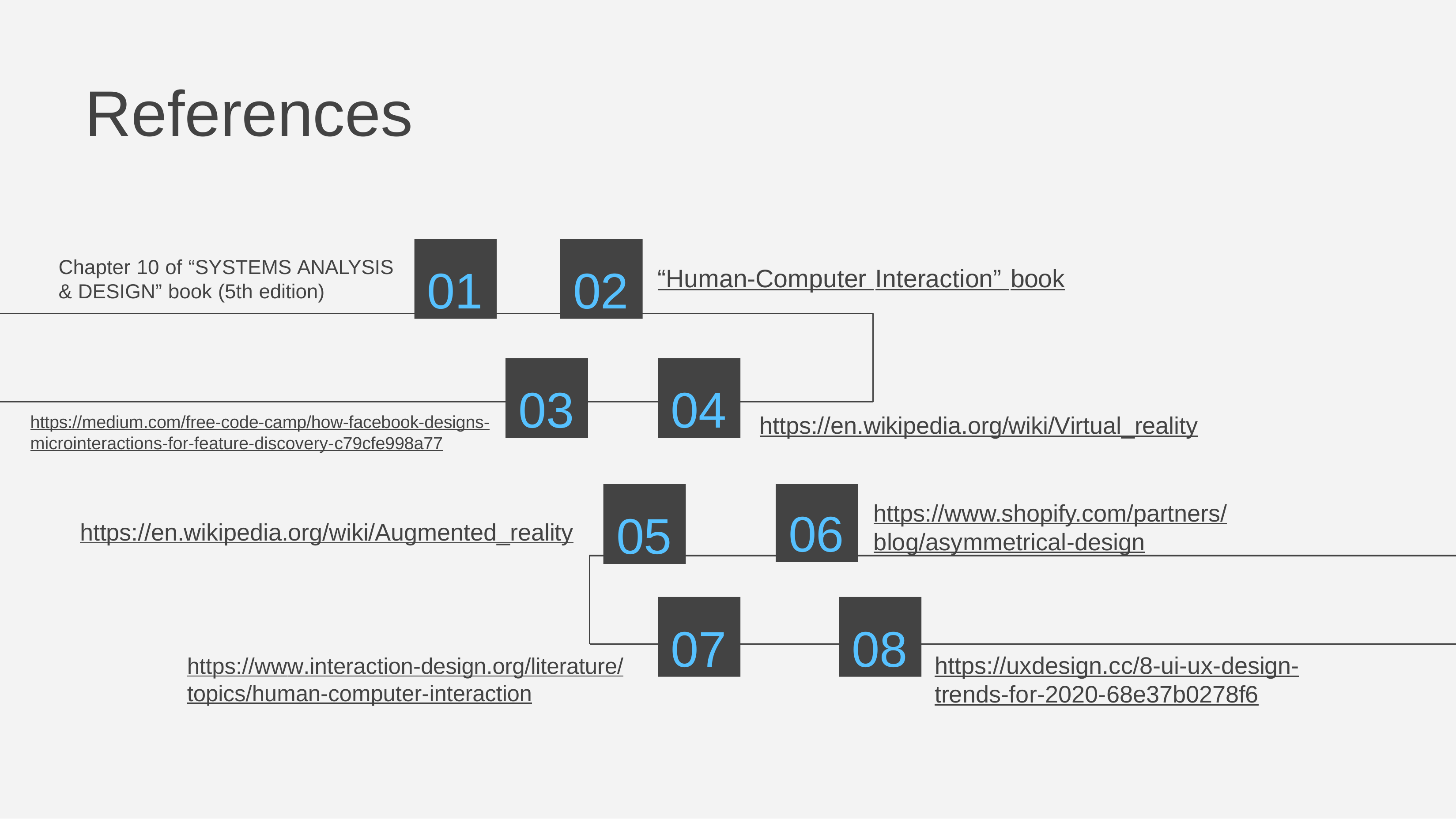

# References
01
02
Chapter 10 of “SYSTEMS ANALYSIS
& DESIGN” book (5th edition)
“Human-Computer Interaction” book

03
04
https://en.wikipedia.org/wiki/Virtual_reality
https://medium.com/free-code-camp/how-facebook-designs- microinteractions-for-feature-discovery-c79cfe998a77
05
06
https://www.shopify.com/partners/ blog/asymmetrical-design
https://en.wikipedia.org/wiki/Augmented_reality

07
08
https://uxdesign.cc/8-ui-ux-design- trends-for-2020-68e37b0278f6
https://www.interaction-design.org/literature/ topics/human-computer-interaction